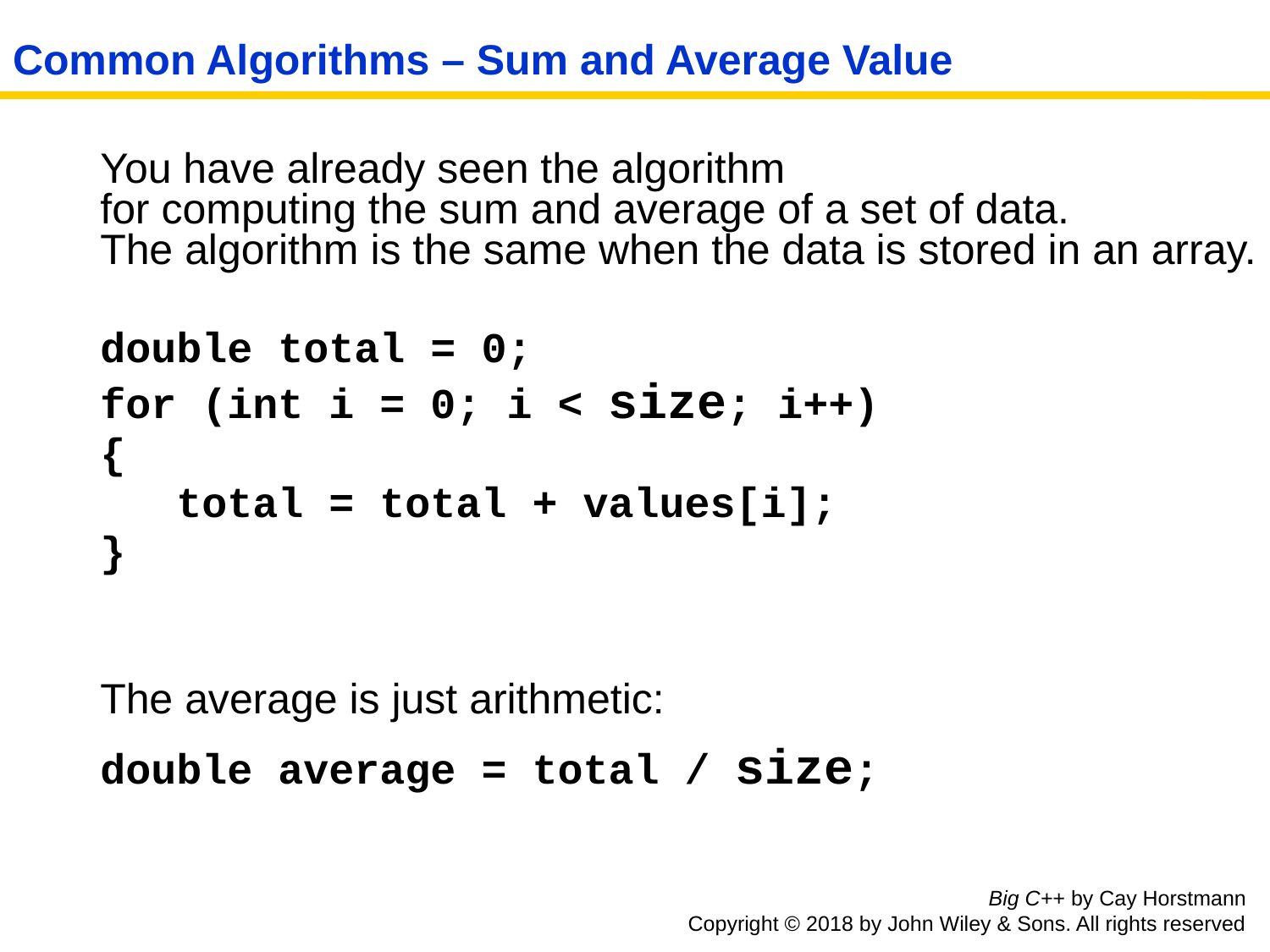

# Common Algorithms – Sum and Average Value
	You have already seen the algorithm
for computing the sum and average of a set of data.
The algorithm is the same when the data is stored in an array.

	double total = 0;
	for (int i = 0; i < size; i++)
	{
	   total = total + values[i];
	}

	The average is just arithmetic:

	double average = total / size;

Big C++ by Cay Horstmann
Copyright © 2018 by John Wiley & Sons. All rights reserved